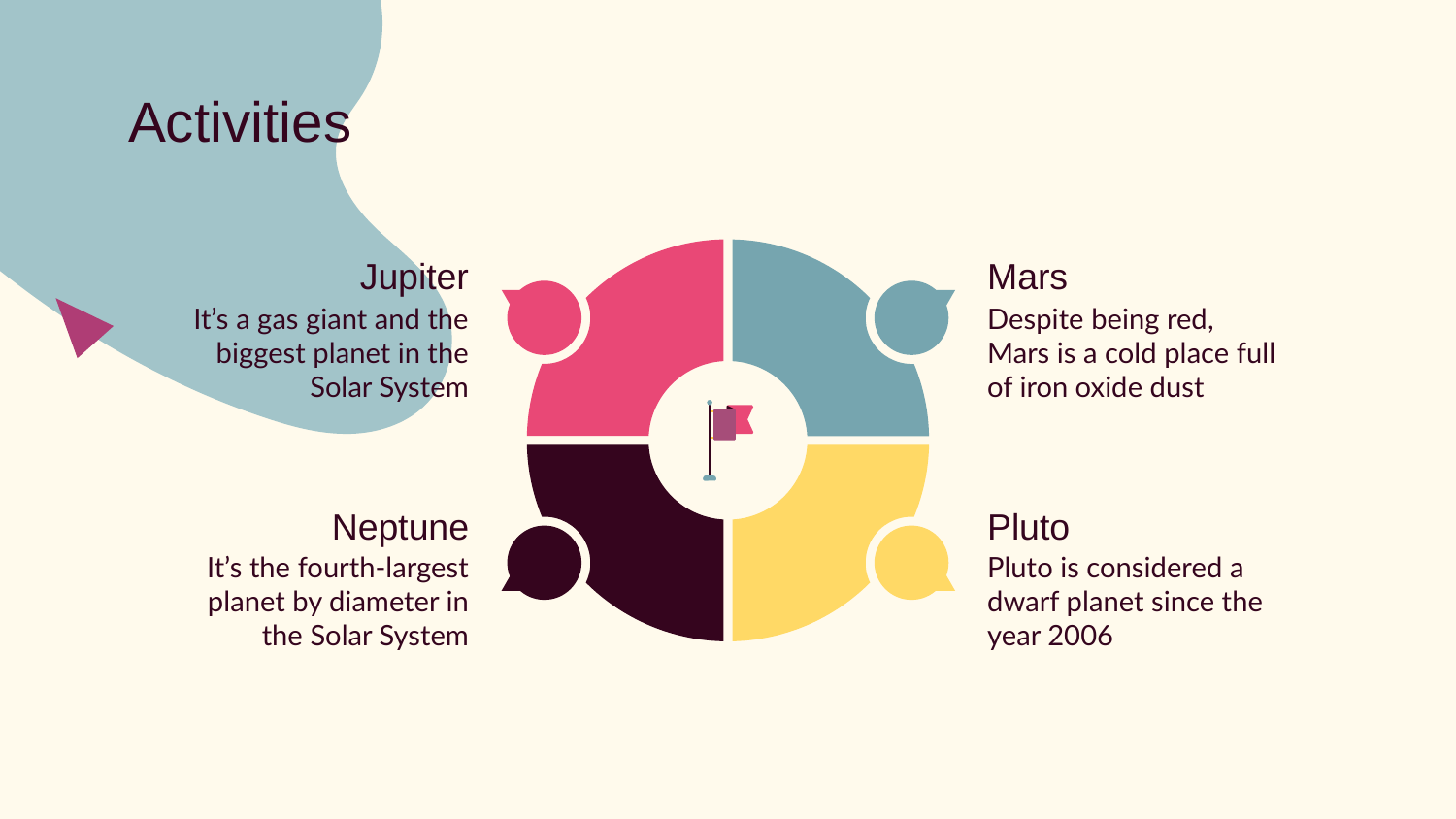

# Activities
Jupiter
Mars

It’s a gas giant and the biggest planet in the Solar System
Despite being red, Mars is a cold place full of iron oxide dust

Neptune
Pluto
It’s the fourth-largest planet by diameter in the Solar System
Pluto is considered a dwarf planet since the year 2006